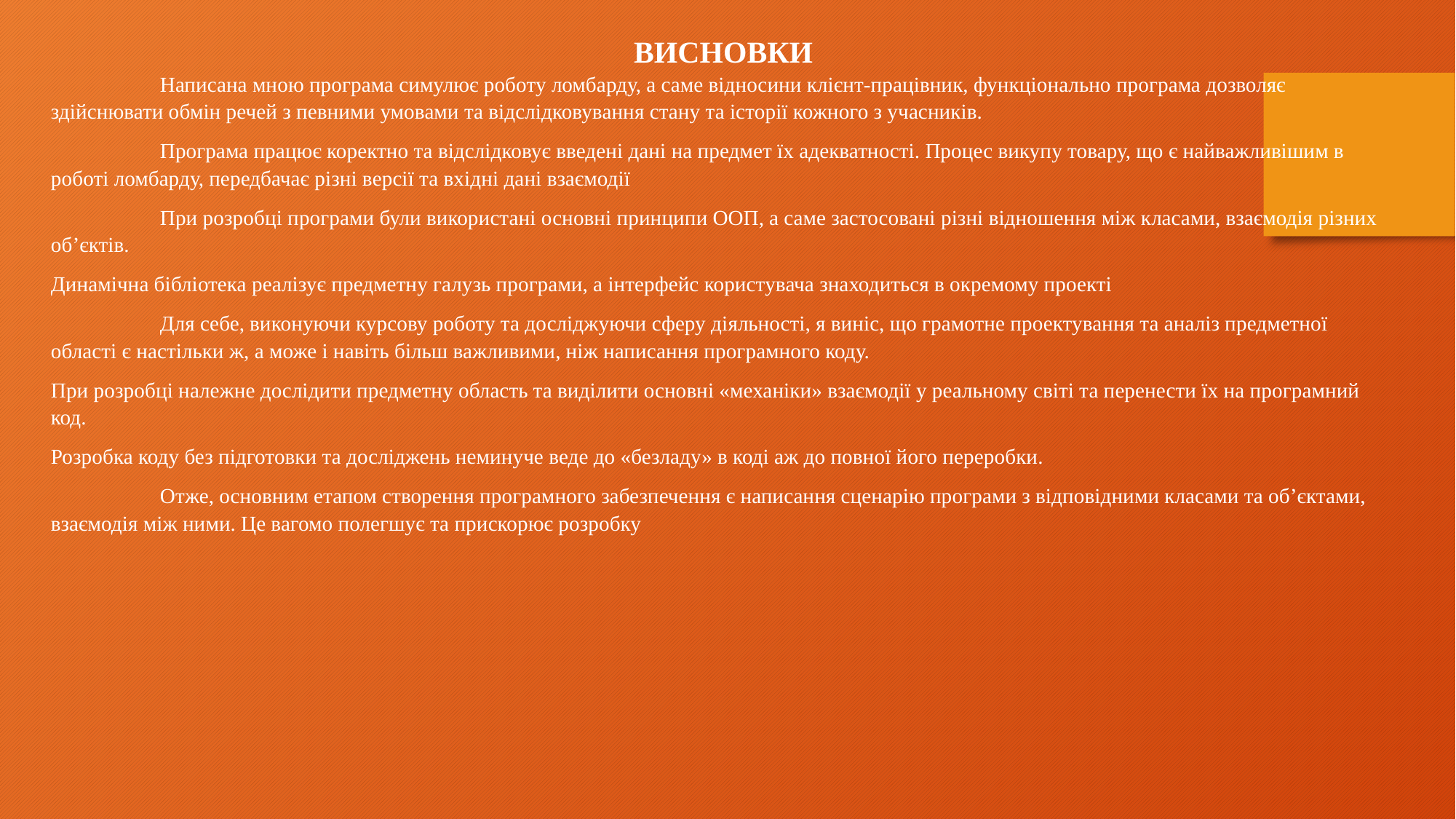

ВИСНОВКИ
	Написана мною програма симулює роботу ломбарду, а саме відносини клієнт-працівник, функціонально програма дозволяє здійснювати обмін речей з певними умовами та відслідковування стану та історії кожного з учасників.
	Програма працює коректно та відслідковує введені дані на предмет їх адекватності. Процес викупу товару, що є найважливішим в роботі ломбарду, передбачає різні версії та вхідні дані взаємодії
	При розробці програми були використані основні принципи ООП, а саме застосовані різні відношення між класами, взаємодія різних об’єктів.
Динамічна бібліотека реалізує предметну галузь програми, а інтерфейс користувача знаходиться в окремому проекті
	Для себе, виконуючи курсову роботу та досліджуючи сферу діяльності, я виніс, що грамотне проектування та аналіз предметної області є настільки ж, а може і навіть більш важливими, ніж написання програмного коду.
При розробці належне дослідити предметну область та виділити основні «механіки» взаємодії у реальному світі та перенести їх на програмний код.
Розробка коду без підготовки та досліджень неминуче веде до «безладу» в коді аж до повної його переробки.
	Отже, основним етапом створення програмного забезпечення є написання сценарію програми з відповідними класами та об’єктами, взаємодія між ними. Це вагомо полегшує та прискорює розробку